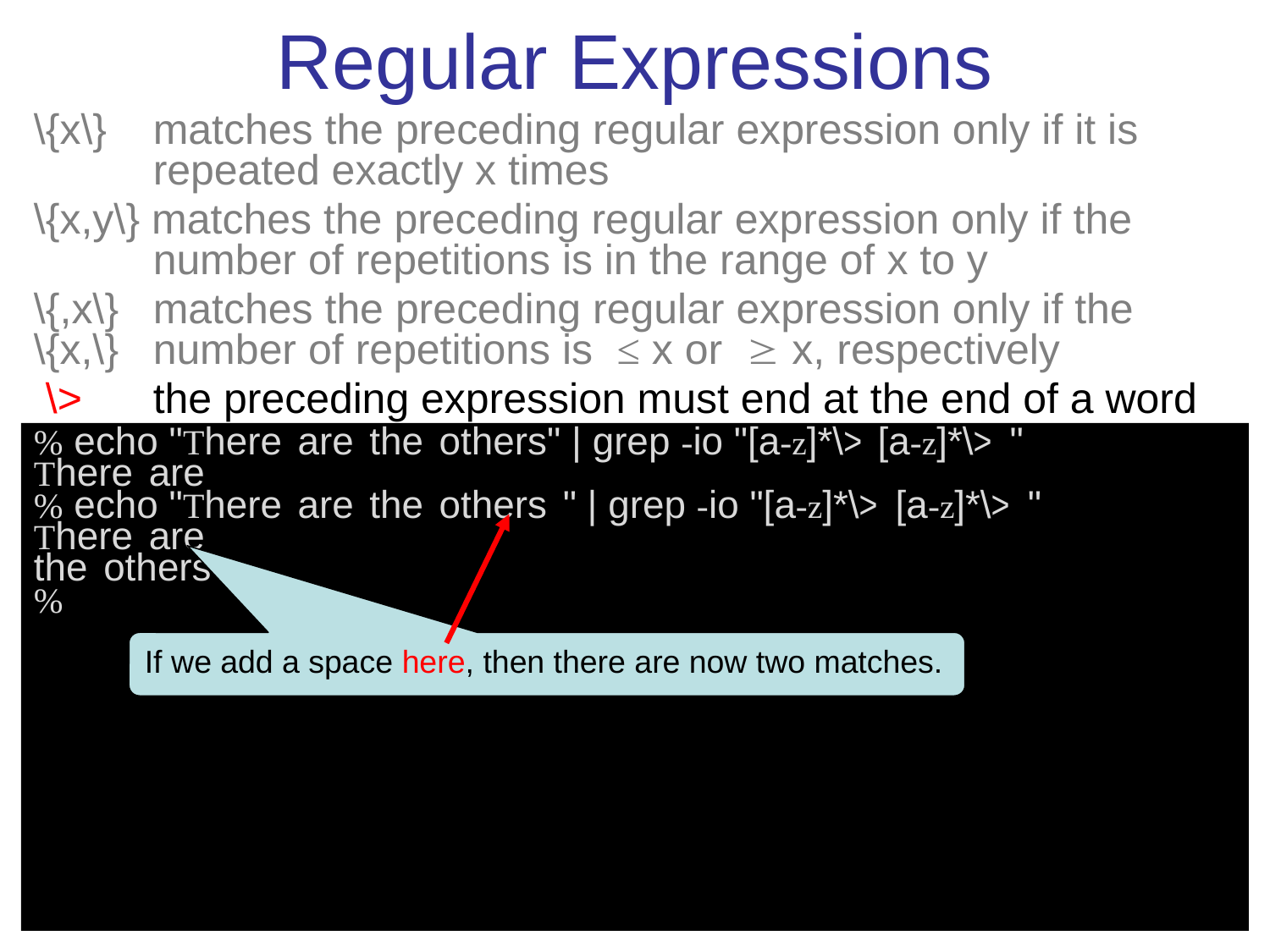

# Regular Expressions
\{x\} 	matches the preceding regular expression only if it is repeated exactly x times
\{x,y\} matches the preceding regular expression only if the number of repetitions is in the range of x to y
\{,x\}	matches the preceding regular expression only if the
\{x,\} 	number of repetitions is  ≤ x or  ≥ x, respectively
 \>	the preceding expression must end at the end of a word
 \<	the following expression must begin a word
\(…\)	remembers the specific pattern matched, it works with:
\1, \2...  to let you identify a rematch to the same pattern
 This one is a bit tricky.  An example will make it simpler. Suppose that you wanted to find any double-repeated letters, such as in “banana” and “nonogram”.
	Then your regular expression is: \([a-z]\)\([a-z]\)\1\2
	(“banana” is a double-match, because there is also banana.)
% echo "There  are  the  others" | grep -io "[a-z]*\>  [a-z]*\>  "
There  are
% echo "There  are  the  others  " | grep -io "[a-z]*\>  [a-z]*\>  "
There  are
the  others
% echo "There  are  the  others" |  "[a-z]*\>  [a-z]*\>"
There  are
  the
  others
% echo "There  are  the  others" |  "[a-z]*\>  *[a-z]*\>   *"
There  are
the  others
% echo "There  are  the  others" |  "[a-z]*\>e"
% echo "e , e ; e-e+e_e:e1e.e?e"\!e\"e\'e | g --color "e\>"
e , e ; e - e+e_e:e1e.e?e!e"e'e
%
If we add a space here, then there are now two matches.